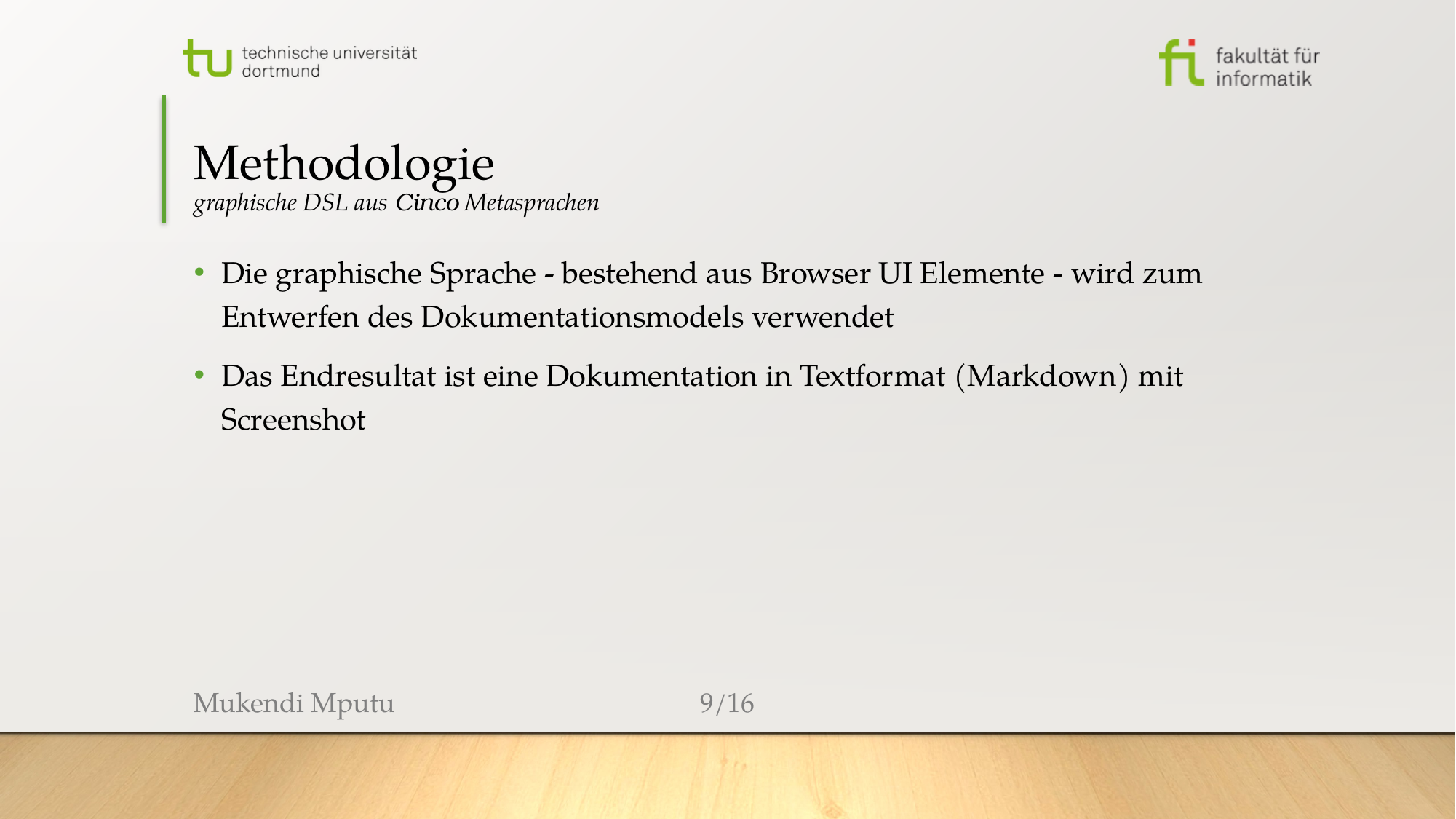

# Methodologie graphische DSL aus Cinco Metasprachen
Die graphische Sprache - bestehend aus Browser UI Elemente - wird zum Entwerfen des Dokumentationsmodels verwendet
Das Endresultat ist eine Dokumentation in Textformat (Markdown) mit Screenshot